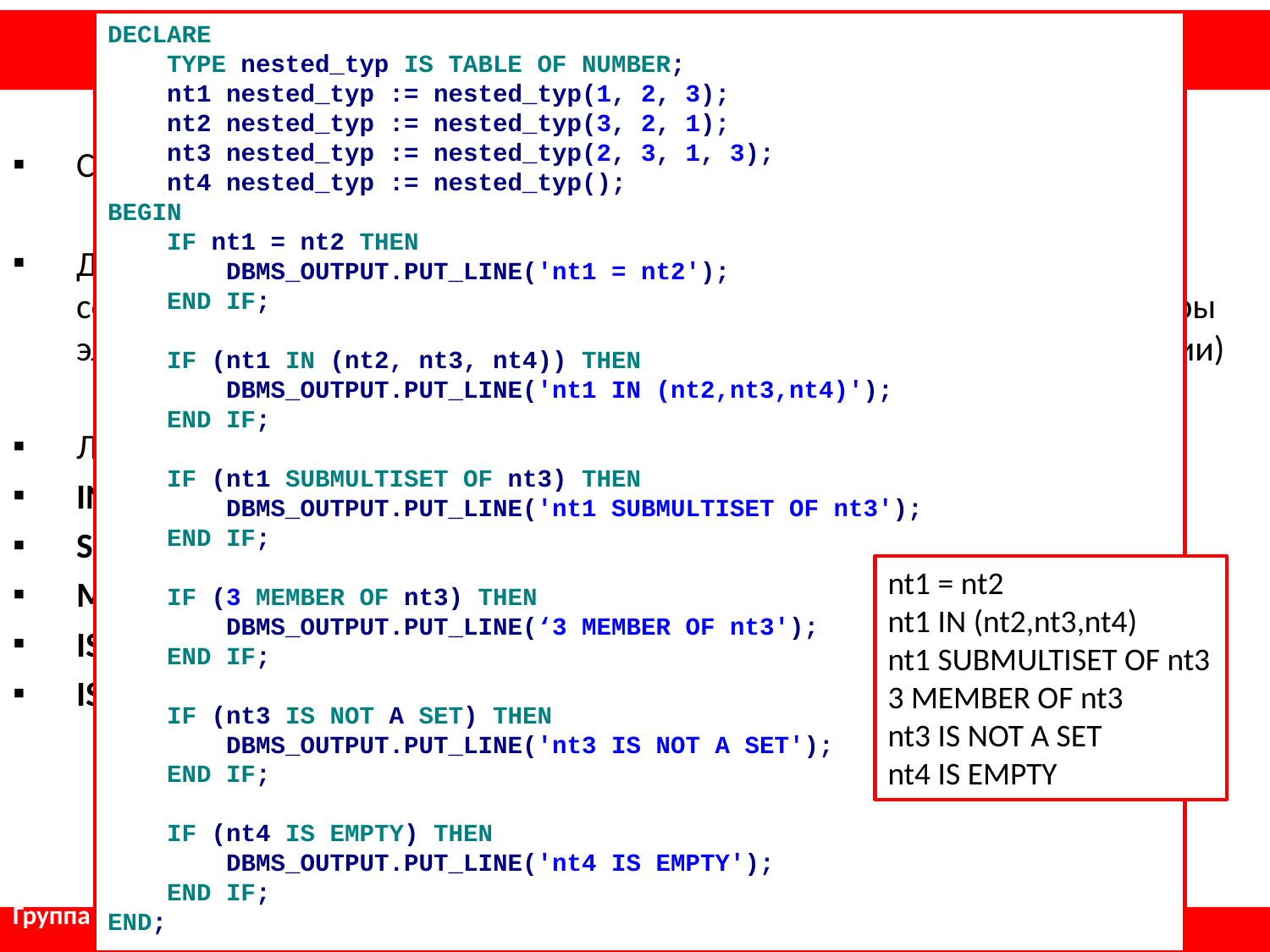

# Сравнение коллекций
DECLARE
    TYPE nested_typ IS TABLE OF NUMBER;
    nt1 nested_typ := nested_typ(1, 2, 3);
    nt2 nested_typ := nested_typ(3, 2, 1);
    nt3 nested_typ := nested_typ(2, 3, 1, 3);
    nt4 nested_typ := nested_typ();
BEGIN
    IF nt1 = nt2 THEN
        DBMS_OUTPUT.PUT_LINE('nt1 = nt2');
    END IF;

    IF (nt1 IN (nt2, nt3, nt4)) THEN
        DBMS_OUTPUT.PUT_LINE('nt1 IN (nt2,nt3,nt4)');
    END IF;

    IF (nt1 SUBMULTISET OF nt3) THEN
        DBMS_OUTPUT.PUT_LINE('nt1 SUBMULTISET OF nt3');
    END IF;

    IF (3 MEMBER OF nt3) THEN
        DBMS_OUTPUT.PUT_LINE(‘3 MEMBER OF nt3');
    END IF;

    IF (nt3 IS NOT A SET) THEN
        DBMS_OUTPUT.PUT_LINE('nt3 IS NOT A SET');
    END IF;

    IF (nt4 IS EMPTY) THEN
        DBMS_OUTPUT.PUT_LINE('nt4 IS EMPTY');
    END IF;
END;

Со значением NULL сравниваем с помощью операций is null (is not null)

Две коллекции nested table можно сравнить, если они одного типа и не содержат записей типа record. Они равны, если имеют одинаковые наборы элементов (не зависимо от порядка хранения элементов внутри коллекции)

Логические операторы:
IN
SUBMULTISET OF
MEMBER OF
IS A SET
IS EMPTY
nt1 = nt2
nt1 IN (nt2,nt3,nt4)
nt1 SUBMULTISET OF nt3
3 MEMBER OF nt3
nt3 IS NOT A SET
nt4 IS EMPTY
Группа разработки Oracle				                 2015			 	                           Черный Евгений